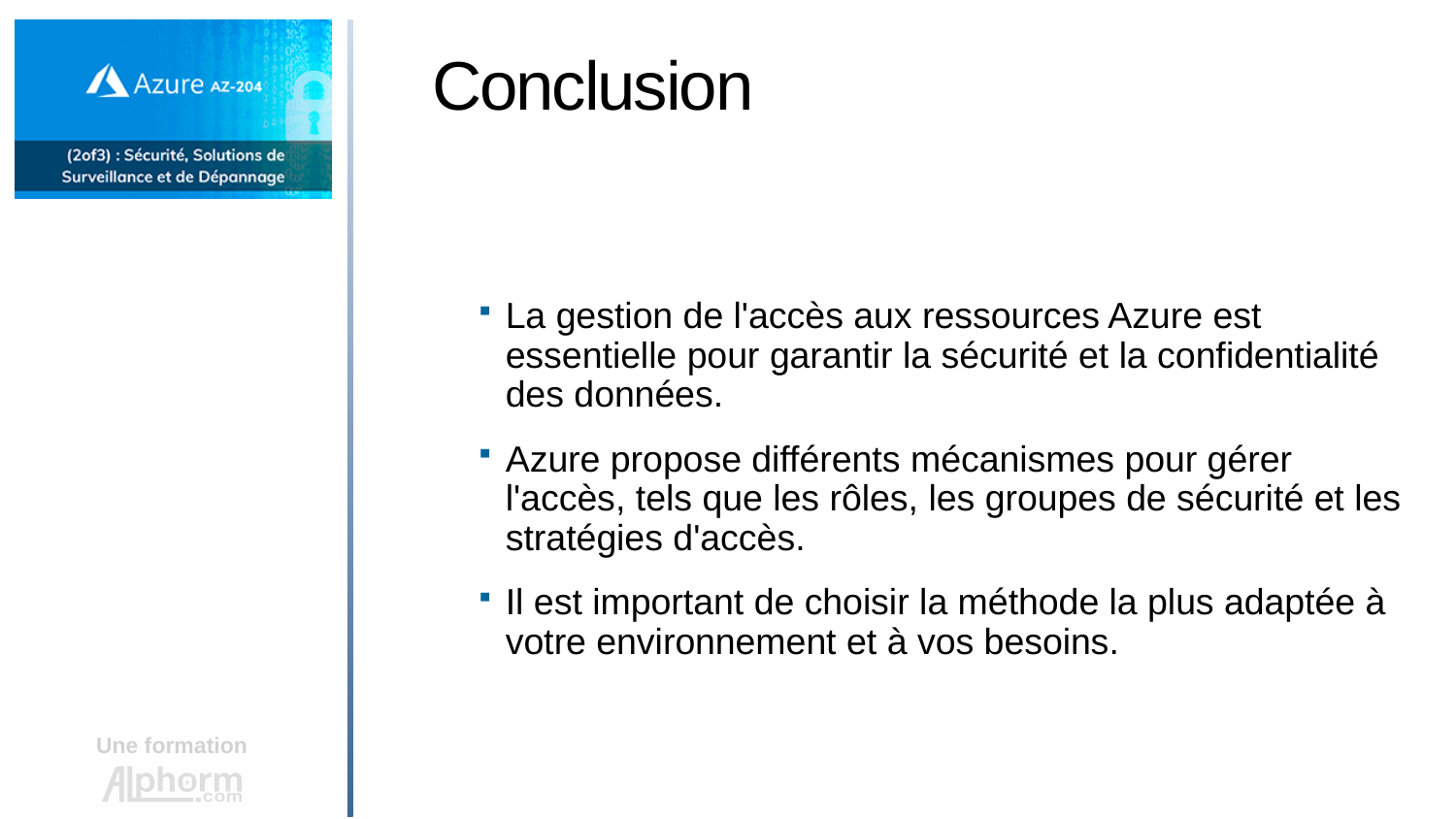

# Conclusion

La gestion de l'accès aux ressources Azure est essentielle pour garantir la sécurité et la confidentialité des données.
Azure propose différents mécanismes pour gérer l'accès, tels que les rôles, les groupes de sécurité et les stratégies d'accès.
Il est important de choisir la méthode la plus adaptée à votre environnement et à vos besoins.